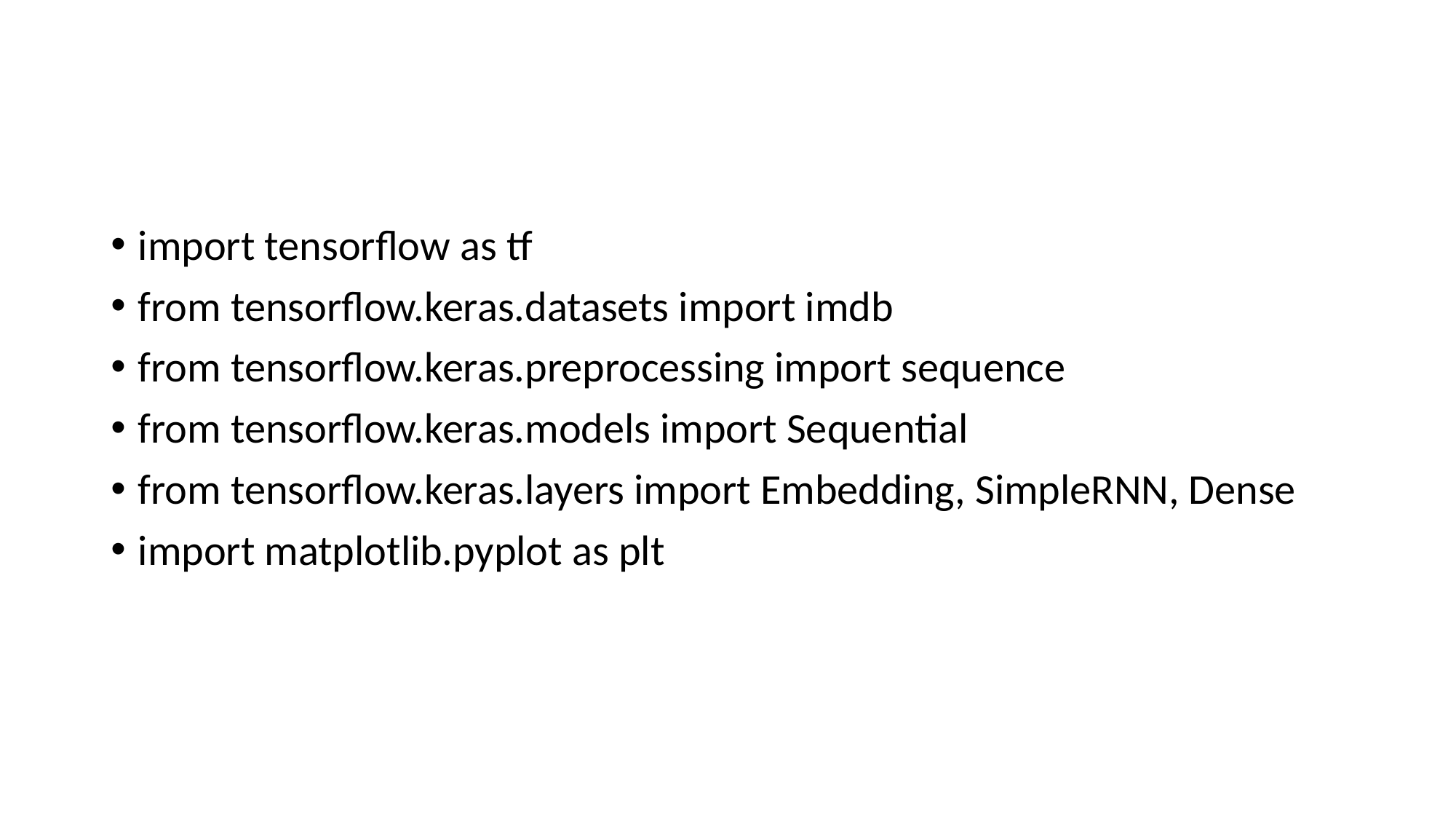

#
import tensorflow as tf
from tensorflow.keras.datasets import imdb
from tensorflow.keras.preprocessing import sequence
from tensorflow.keras.models import Sequential
from tensorflow.keras.layers import Embedding, SimpleRNN, Dense
import matplotlib.pyplot as plt